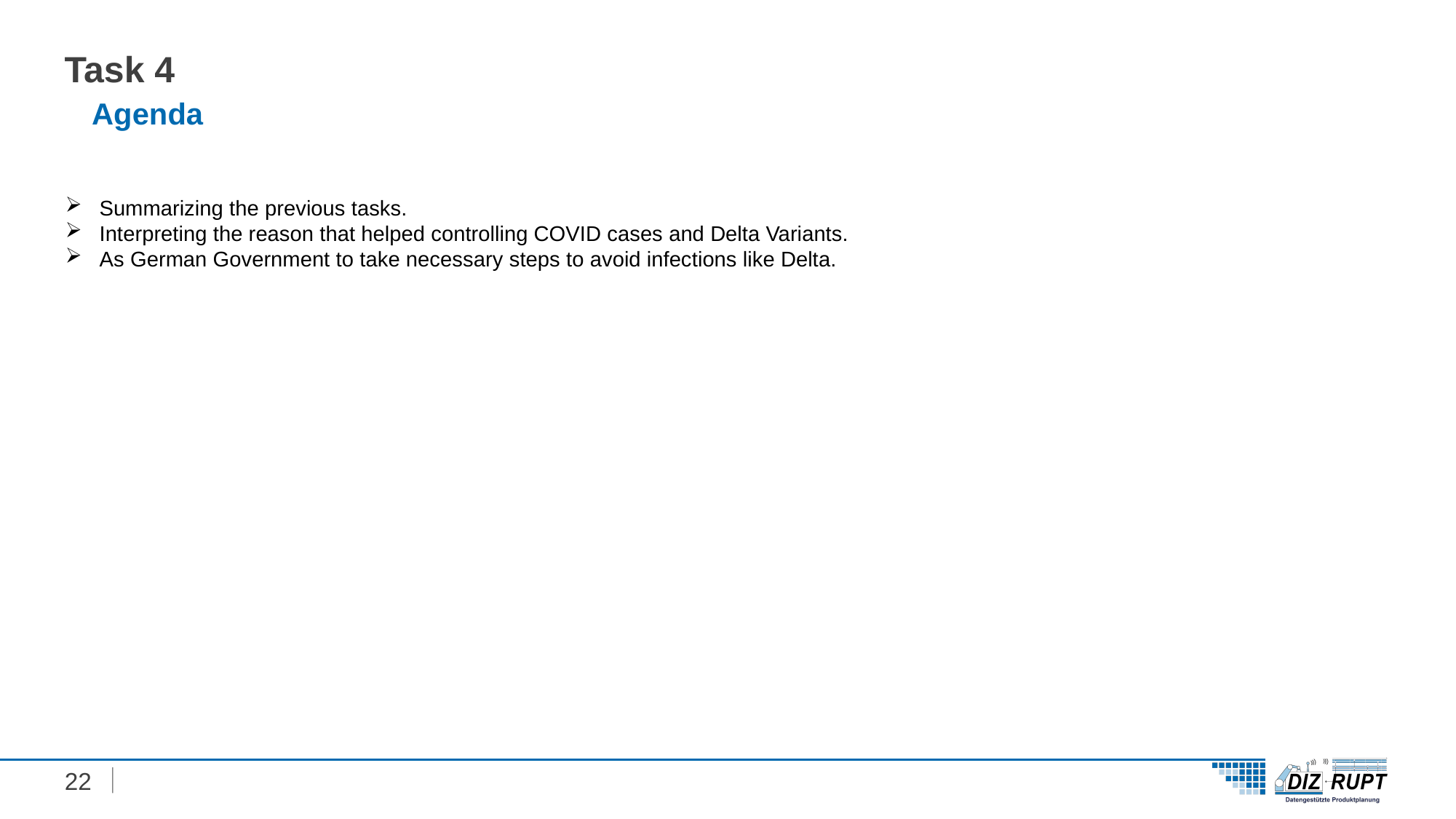

# Task 4
Agenda
Summarizing the previous tasks.
Interpreting the reason that helped controlling COVID cases and Delta Variants.
As German Government to take necessary steps to avoid infections like Delta.

22